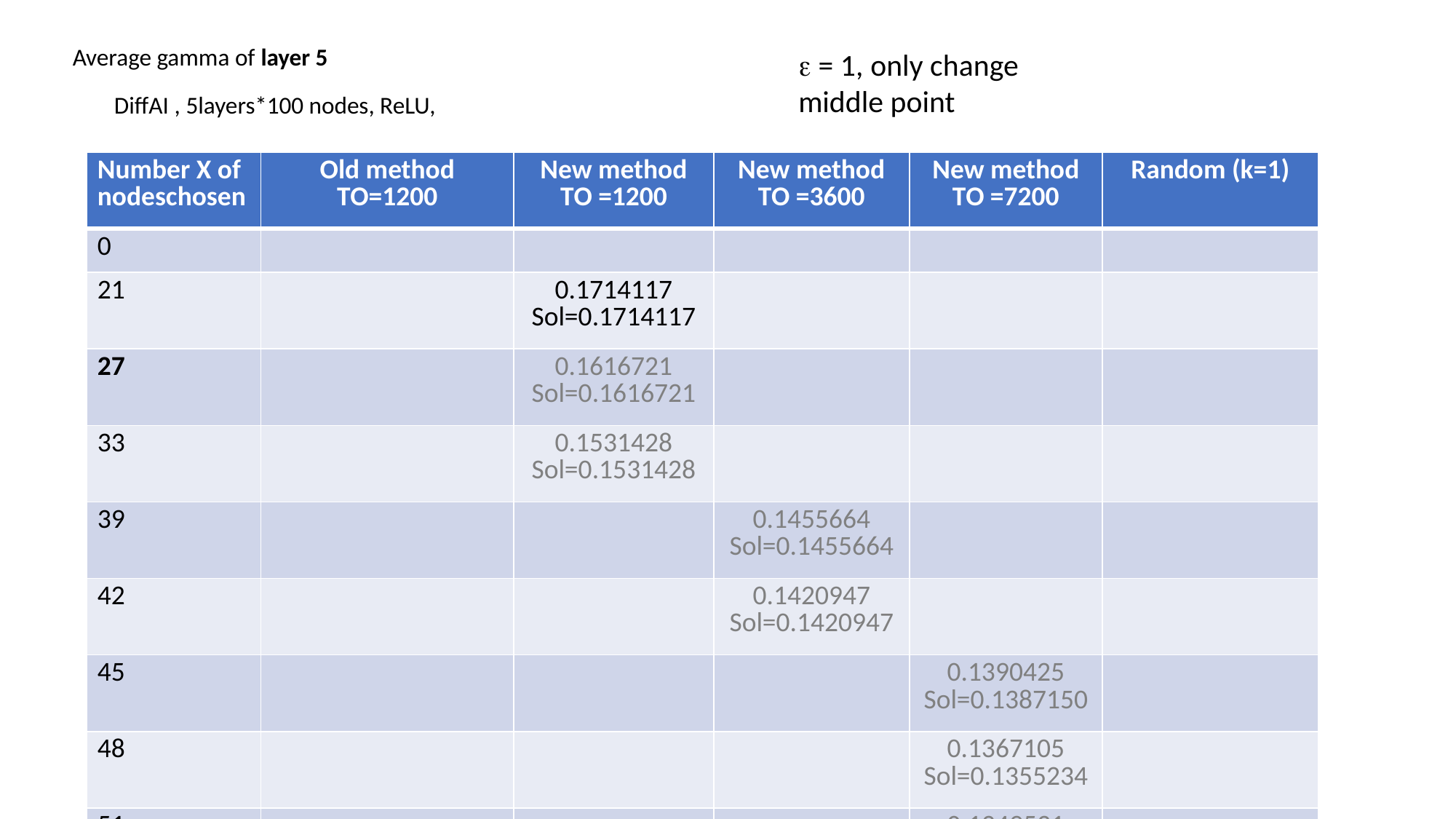

Average gamma of layer 5
ε = 1, only change middle point
DiffAI , 5layers*100 nodes, ReLU,
| Number X of nodeschosen | Old method TO=1200 | New method TO =1200 | New method TO =3600 | New method TO =7200 | Random (k=1) |
| --- | --- | --- | --- | --- | --- |
| 0 |  |  |  |  |  |
| 21 |  | 0.1714117 Sol=0.1714117 |  |  |  |
| 27 |  | 0.1616721 Sol=0.1616721 |  |  |  |
| 33 |  | 0.1531428 Sol=0.1531428 |  |  |  |
| 39 |  |  | 0.1455664 Sol=0.1455664 |  |  |
| 42 |  |  | 0.1420947 Sol=0.1420947 |  |  |
| 45 |  |  |  | 0.1390425 Sol=0.1387150 |  |
| 48 |  |  |  | 0.1367105 Sol=0.1355234 |  |
| 51 |  |  |  | 0.1349531 Sol=0.1326257 |  |